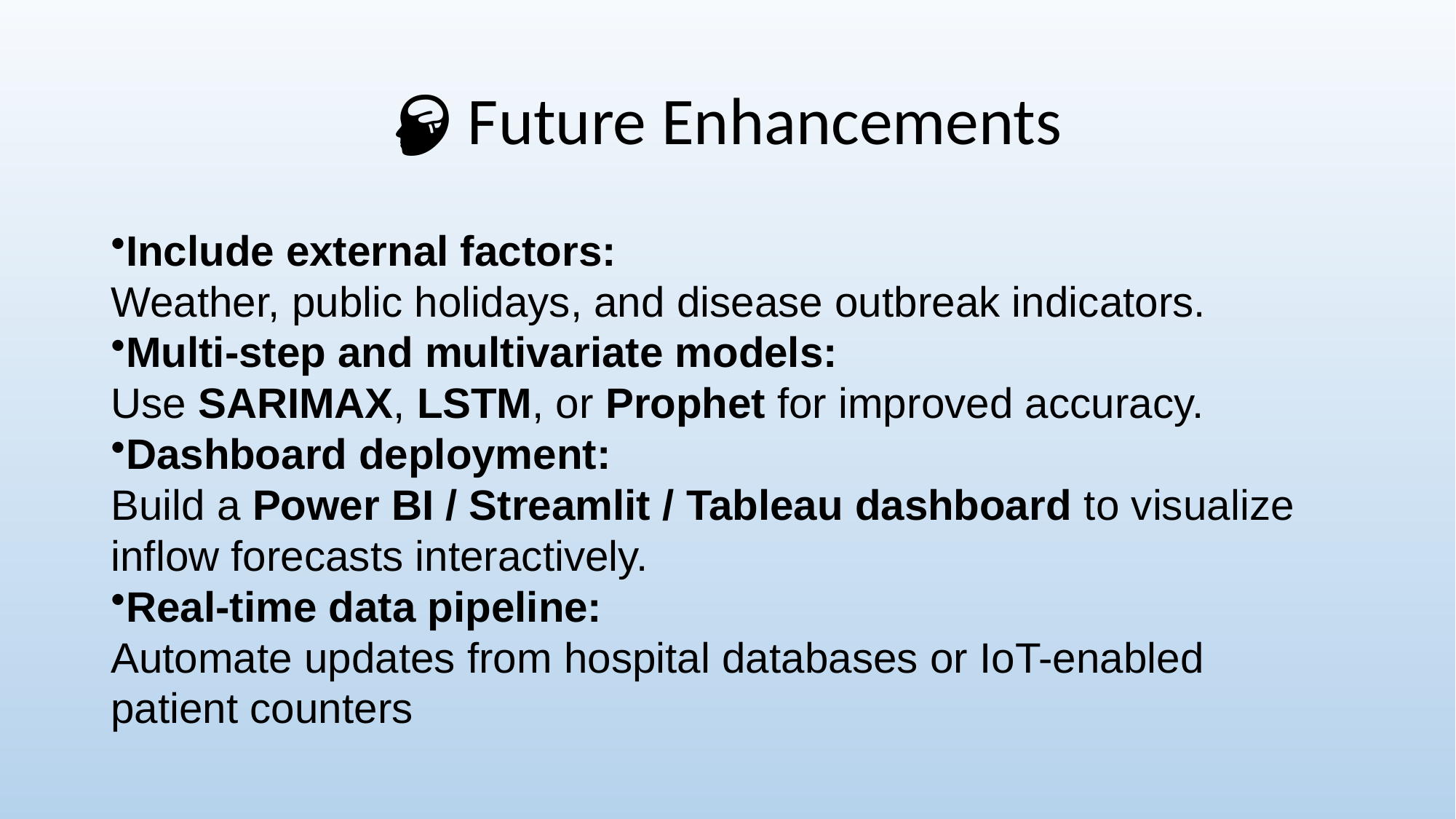

# 🧠 Future Enhancements
Include external factors:
Weather, public holidays, and disease outbreak indicators.
Multi-step and multivariate models:
Use SARIMAX, LSTM, or Prophet for improved accuracy.
Dashboard deployment:
Build a Power BI / Streamlit / Tableau dashboard to visualize inflow forecasts interactively.
Real-time data pipeline:
Automate updates from hospital databases or IoT-enabled patient counters